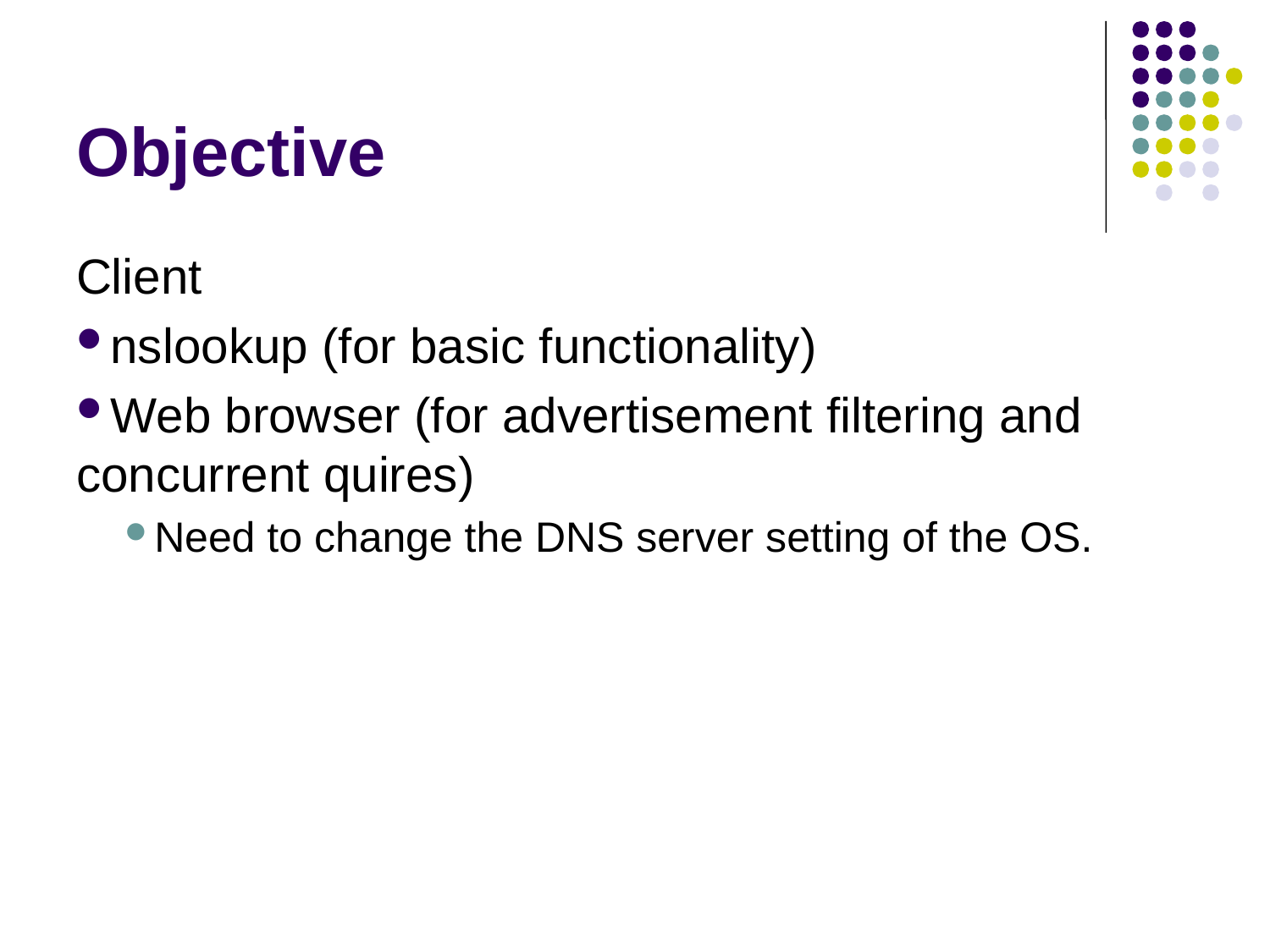

# Objective
Client
nslookup (for basic functionality)
Web browser (for advertisement filtering and concurrent quires)
Need to change the DNS server setting of the OS.